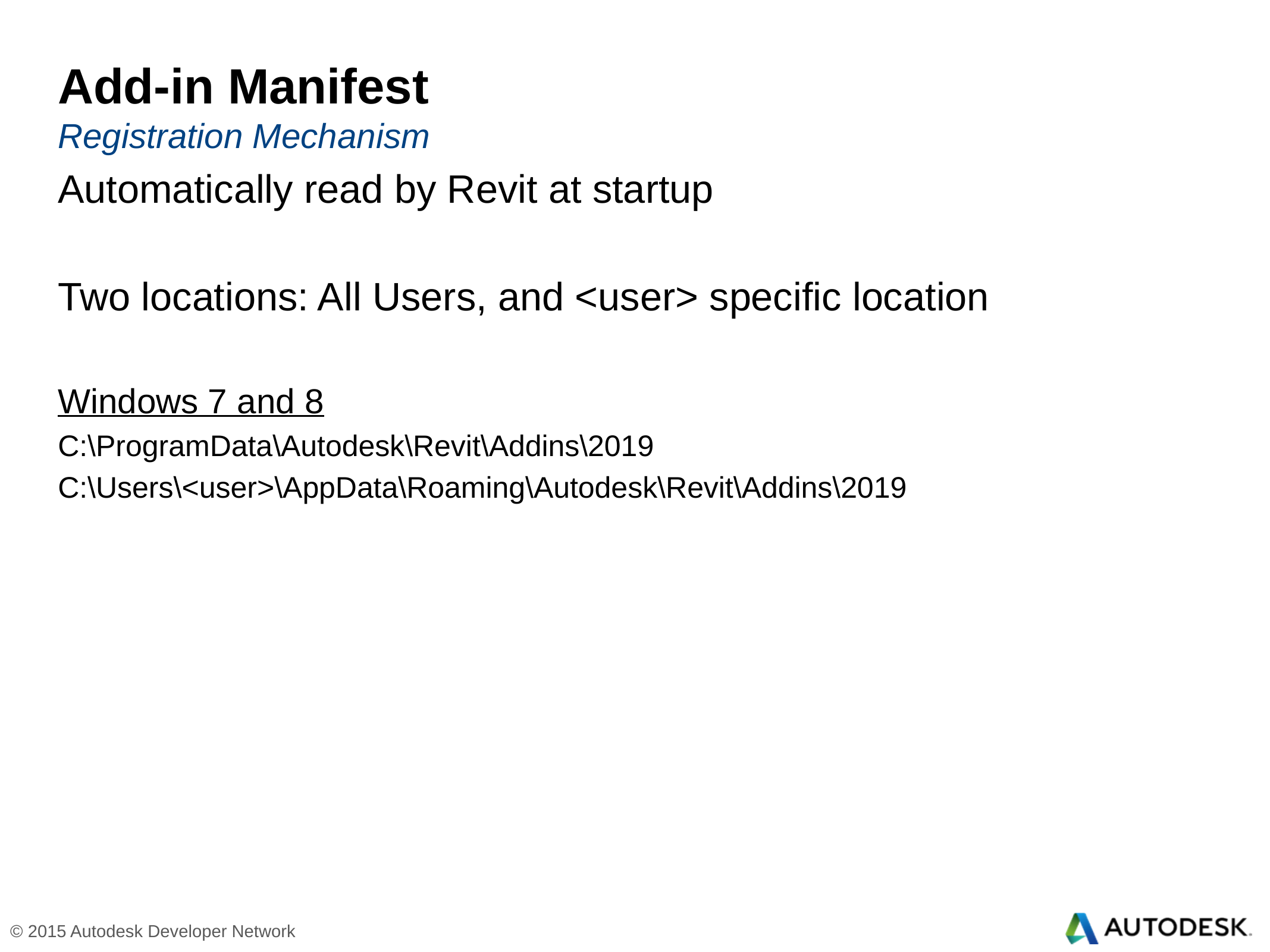

# Add-in Manifest Registration Mechanism
Automatically read by Revit at startup

Two locations: All Users, and <user> specific location

Windows 7 and 8
C:\ProgramData\Autodesk\Revit\Addins\2019
C:\Users\<user>\AppData\Roaming\Autodesk\Revit\Addins\2019